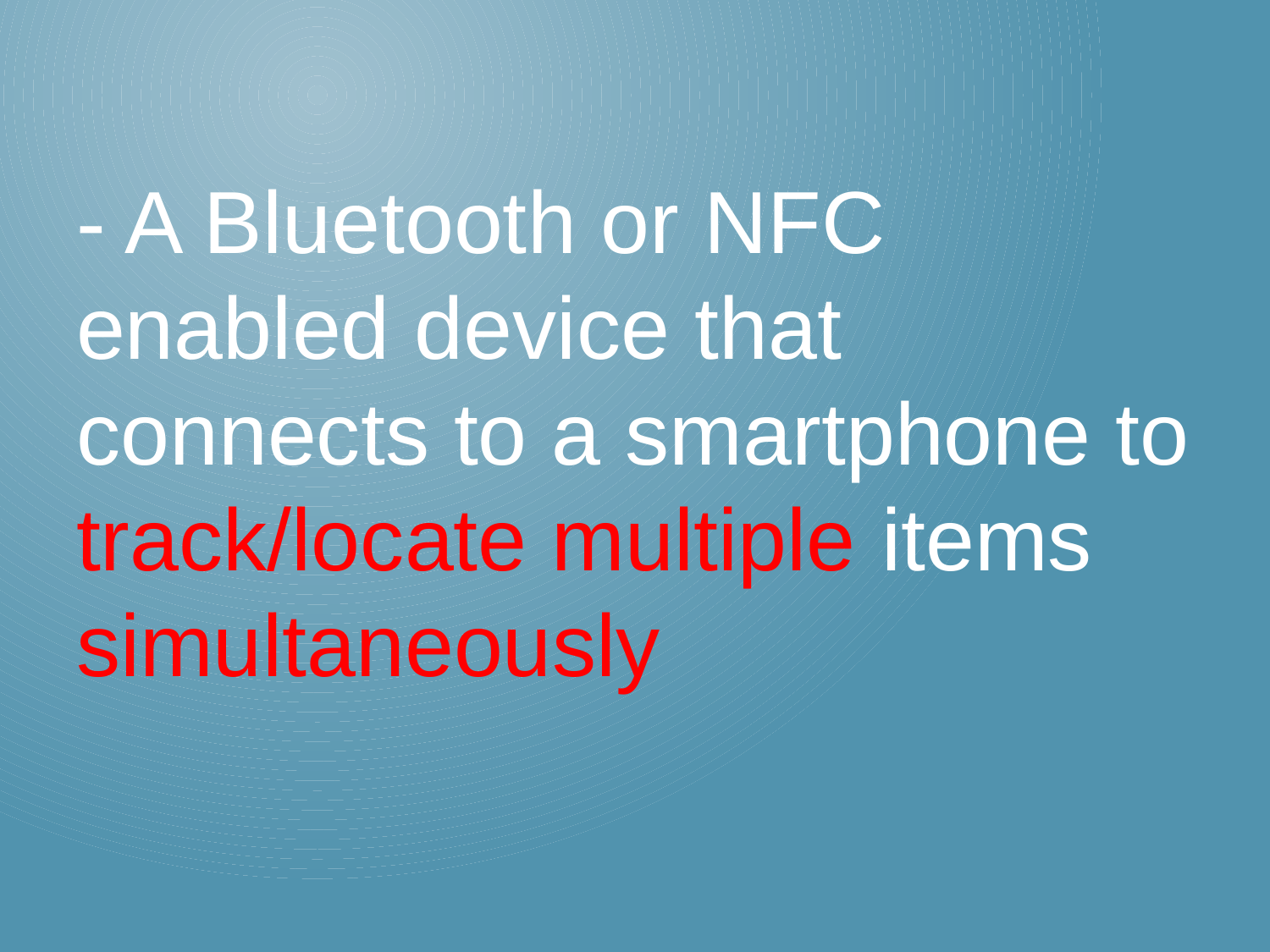

- A Bluetooth or NFC enabled device that connects to a smartphone to track/locate multiple items simultaneously